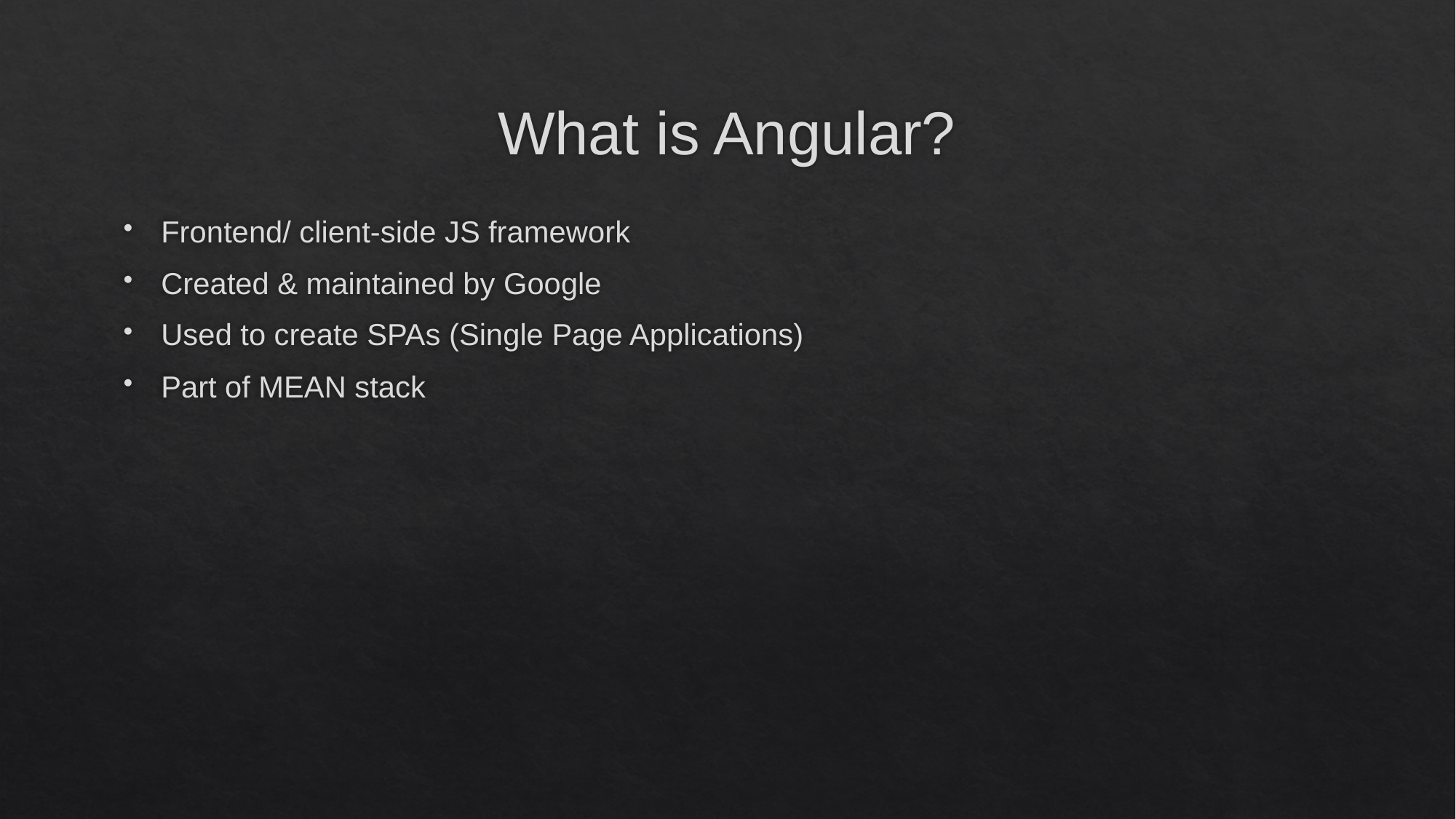

# What is Angular?
Frontend/ client-side JS framework
Created & maintained by Google
Used to create SPAs (Single Page Applications)
Part of MEAN stack